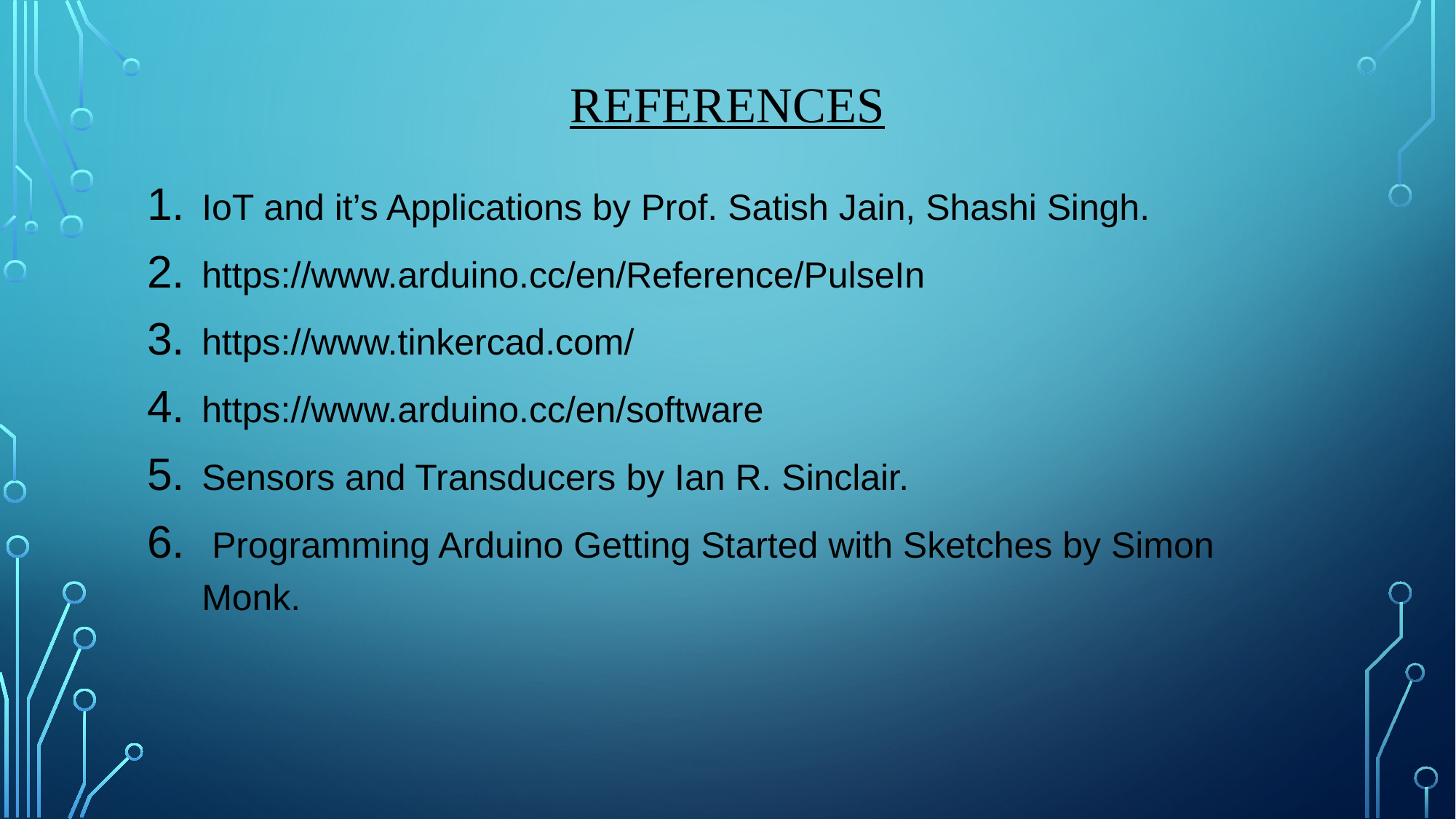

# references
IoT and it’s Applications by Prof. Satish Jain, Shashi Singh.
https://www.arduino.cc/en/Reference/PulseIn
https://www.tinkercad.com/
https://www.arduino.cc/en/software
Sensors and Transducers by Ian R. Sinclair.
 Programming Arduino Getting Started with Sketches by Simon Monk.